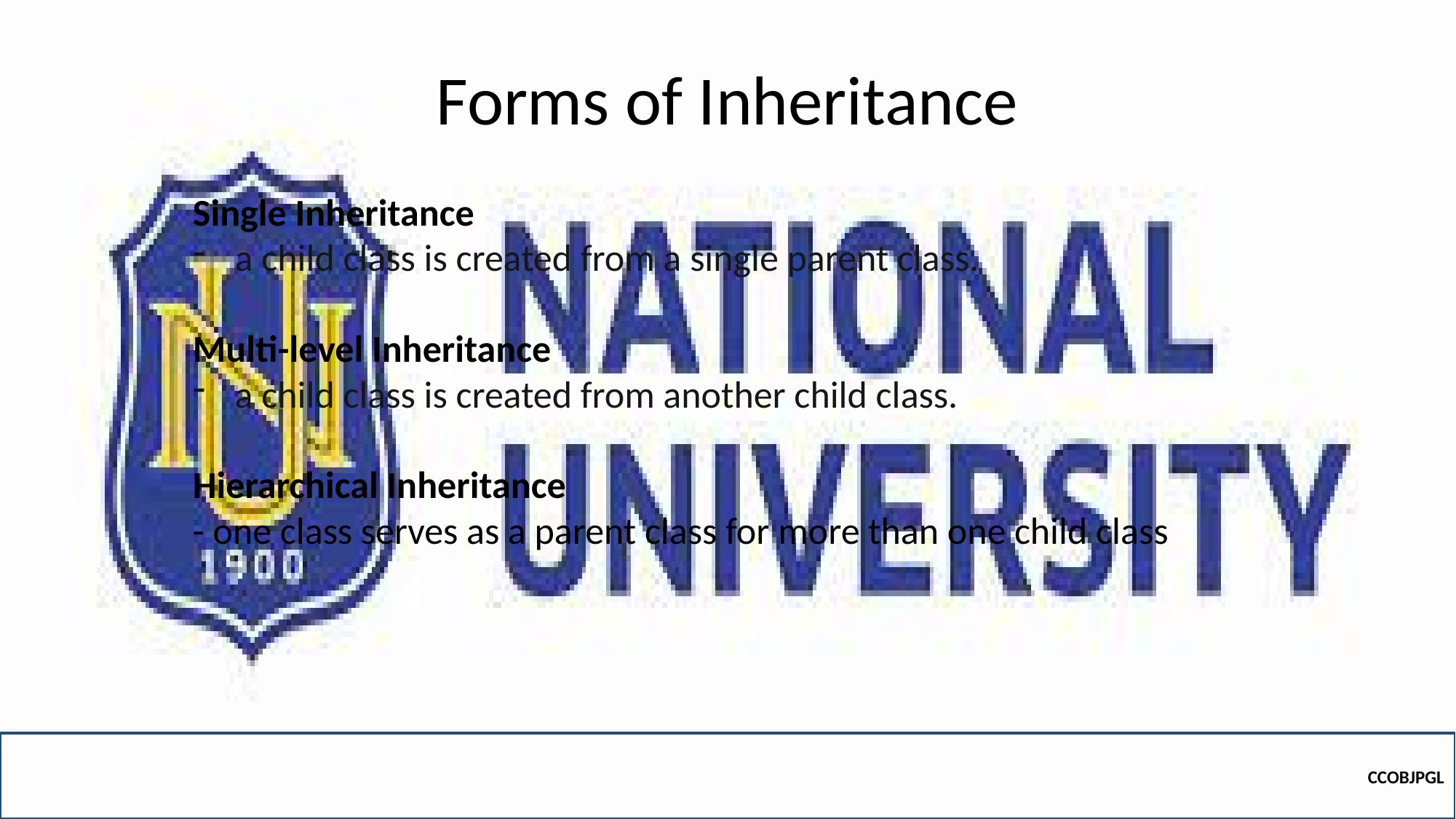

# Forms of Inheritance
Single Inheritance
a child class is created from a single parent class.

Multi-level Inheritance
a child class is created from another child class.

Hierarchical Inheritance
- one class serves as a parent class for more than one child class

CCOBJPGL